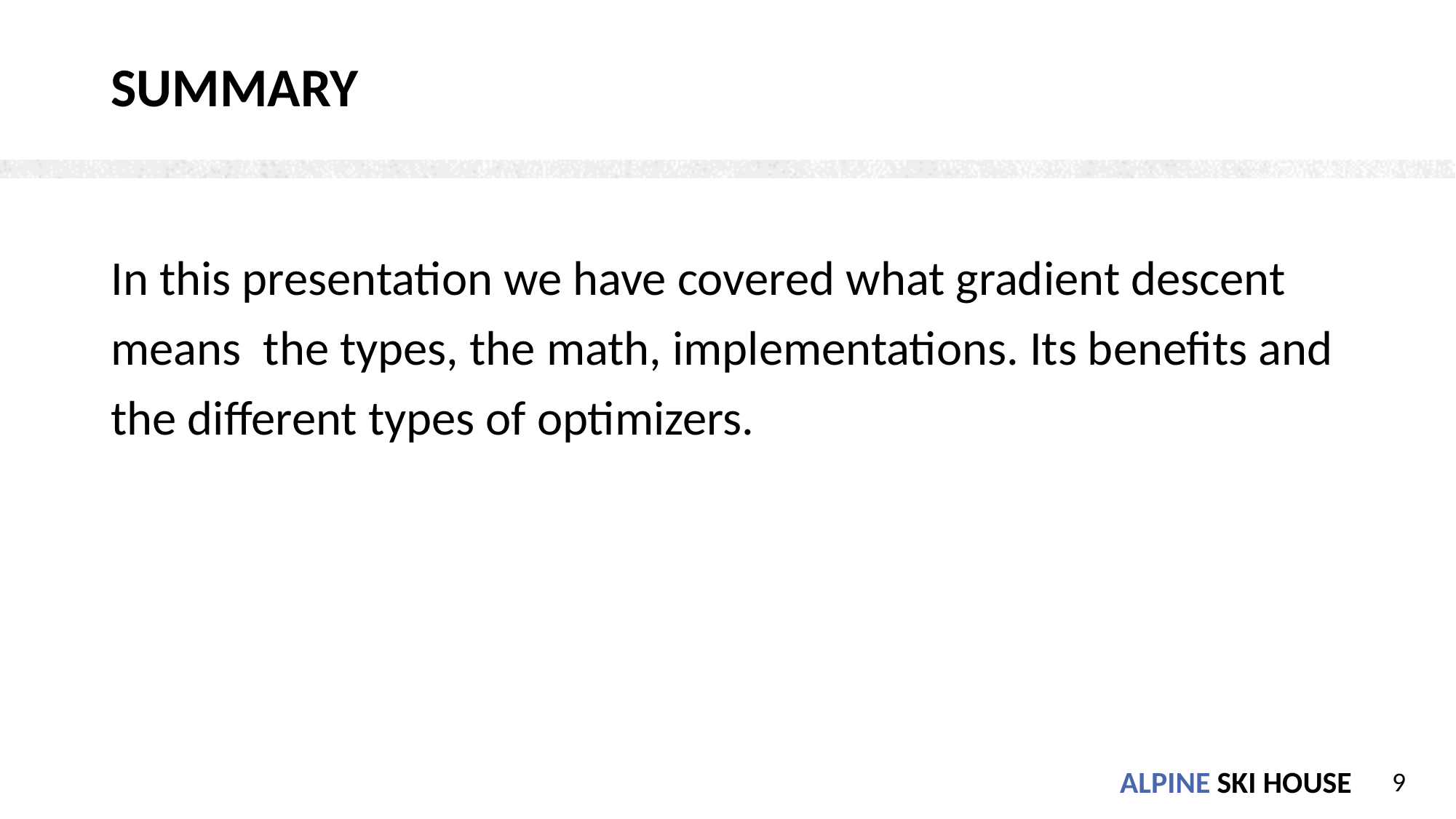

# SUMMARY
In this presentation we have covered what gradient descent means  the types, the math, implementations. Its benefits and the different types of optimizers.
9